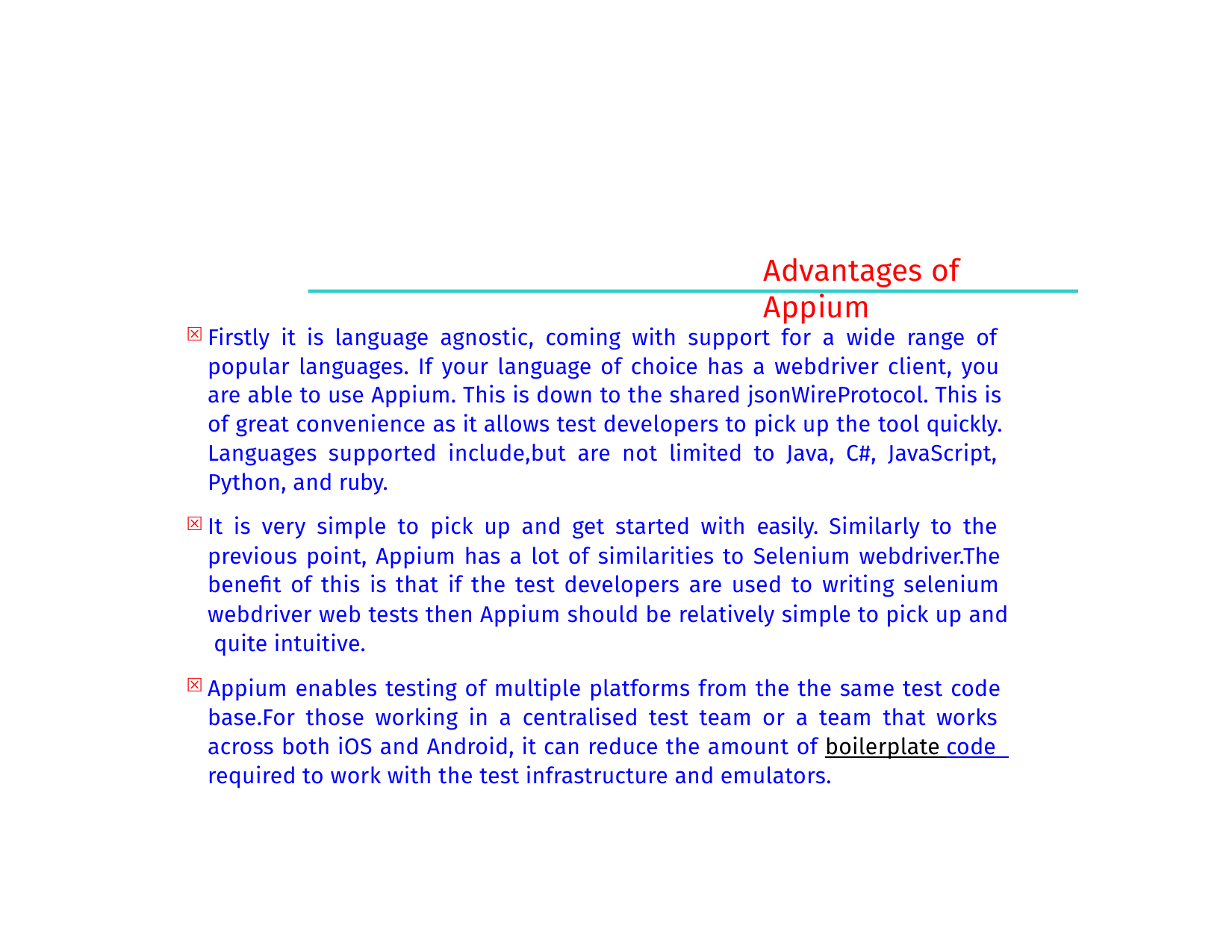

# Advantages of Appium

Firstly it is language agnostic, coming with support for a wide range of  popular languages. If your language of choice has a webdriver client, you  are able to use Appium. This is down to the shared jsonWireProtocol. This is  of great convenience as it allows test developers to pick up the tool quickly.  Languages supported include,but are not limited to Java, C#, JavaScript,  Python, and ruby.
It is very simple to pick up and get started with easily. Similarly to the  previous point, Appium has a lot of similarities to Selenium webdriver.The  benefit of this is that if the test developers are used to writing selenium  webdriver web tests then Appium should be relatively simple to pick up and  quite intuitive.
Appium enables testing of multiple platforms from the the same test code  base.For those working in a centralised test team or a team that works  across both iOS and Android, it can reduce the amount of boilerplate code  required to work with the test infrastructure and emulators.